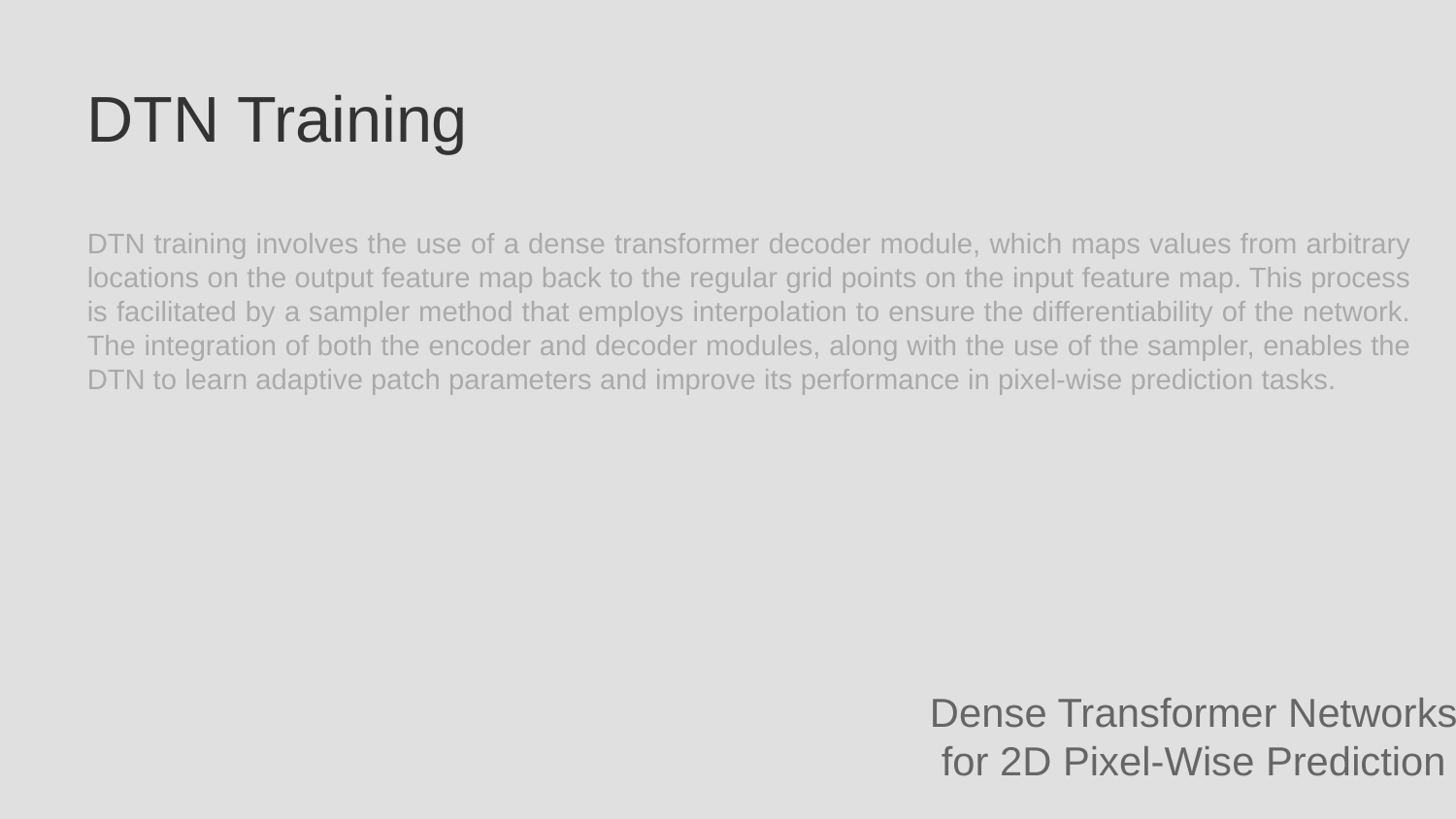

DTN Training
DTN training involves the use of a dense transformer decoder module, which maps values from arbitrary locations on the output feature map back to the regular grid points on the input feature map. This process is facilitated by a sampler method that employs interpolation to ensure the differentiability of the network. The integration of both the encoder and decoder modules, along with the use of the sampler, enables the DTN to learn adaptive patch parameters and improve its performance in pixel-wise prediction tasks.
Dense Transformer Networks for 2D Pixel-Wise Prediction